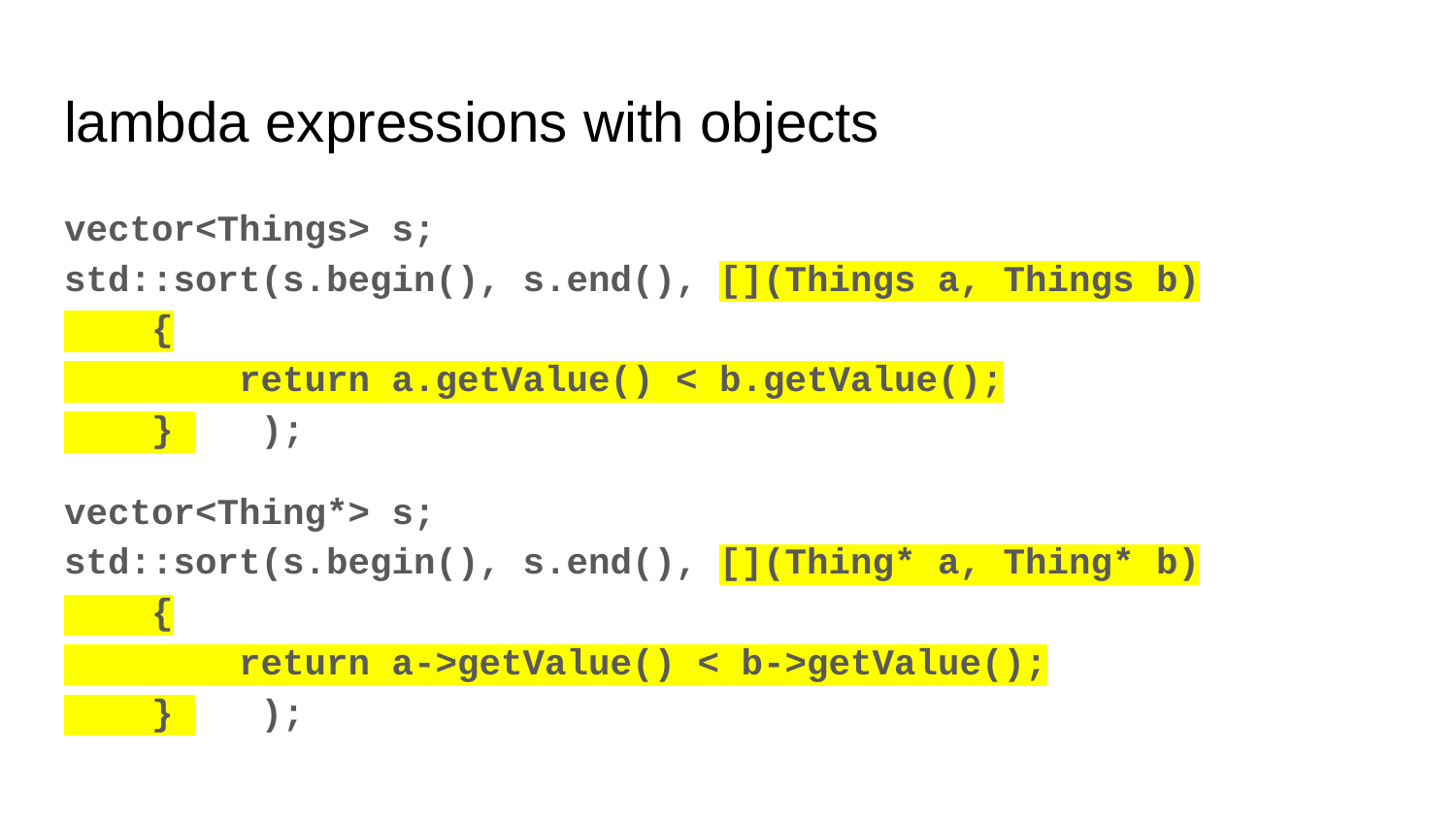

# lambda expressions with objects
vector<Things> s;
std::sort(s.begin(), s.end(), [](Things a, Things b)
    {
        return a.getValue() < b.getValue();
    }    );
vector<Thing*> s;
std::sort(s.begin(), s.end(), [](Thing* a, Thing* b)
    {
        return a->getValue() < b->getValue();
    }    );